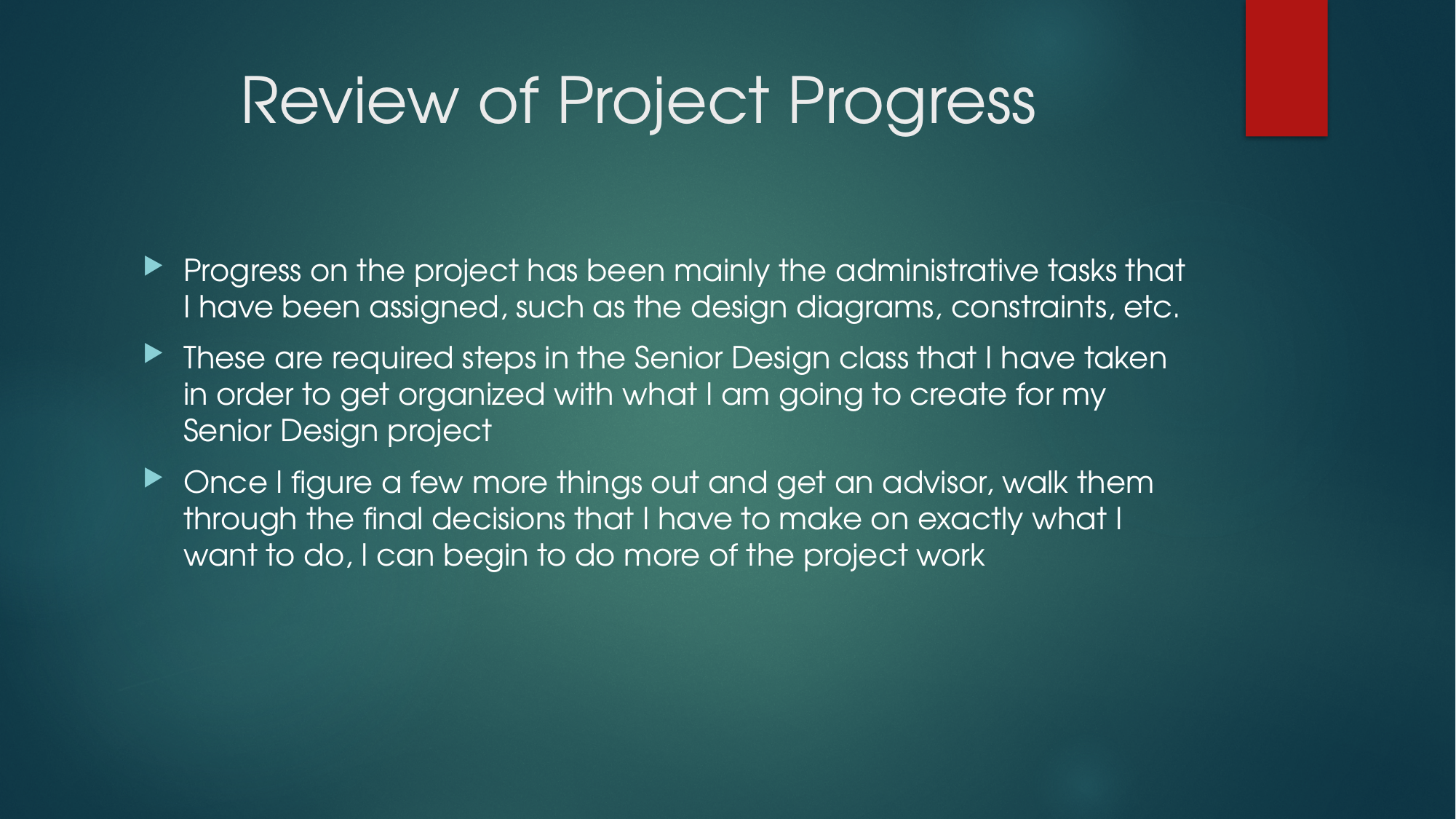

# Review of Project Progress
Progress on the project has been mainly the administrative tasks that I have been assigned, such as the design diagrams, constraints, etc.
These are required steps in the Senior Design class that I have taken in order to get organized with what I am going to create for my Senior Design project
Once I figure a few more things out and get an advisor, walk them through the final decisions that I have to make on exactly what I want to do, I can begin to do more of the project work